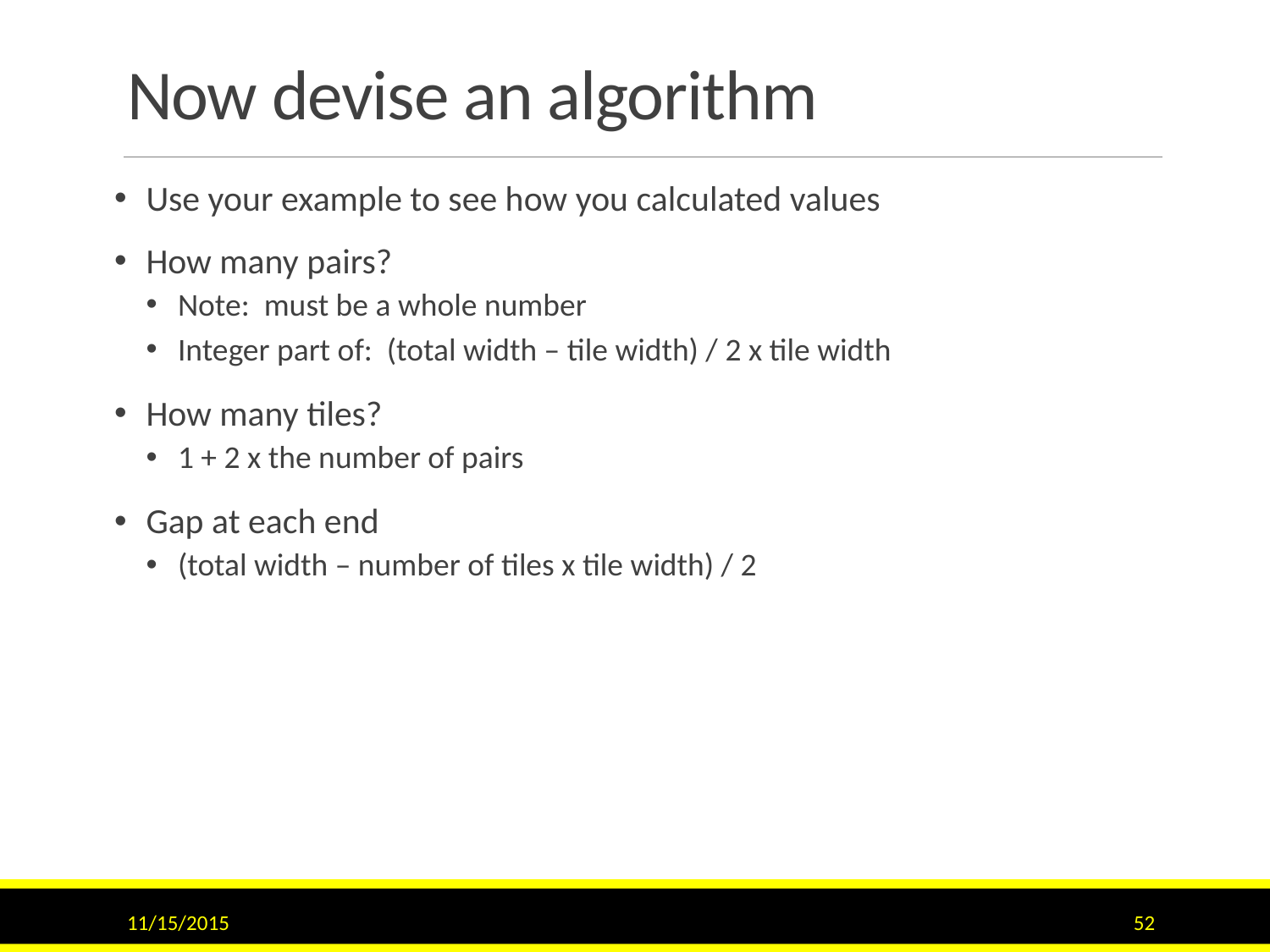

# Now devise an algorithm
Use your example to see how you calculated values
How many pairs?
Note:  must be a whole number
Integer part of:  (total width – tile width) / 2 x tile width
How many tiles?
1 + 2 x the number of pairs
Gap at each end
(total width – number of tiles x tile width) / 2
11/15/2015
52